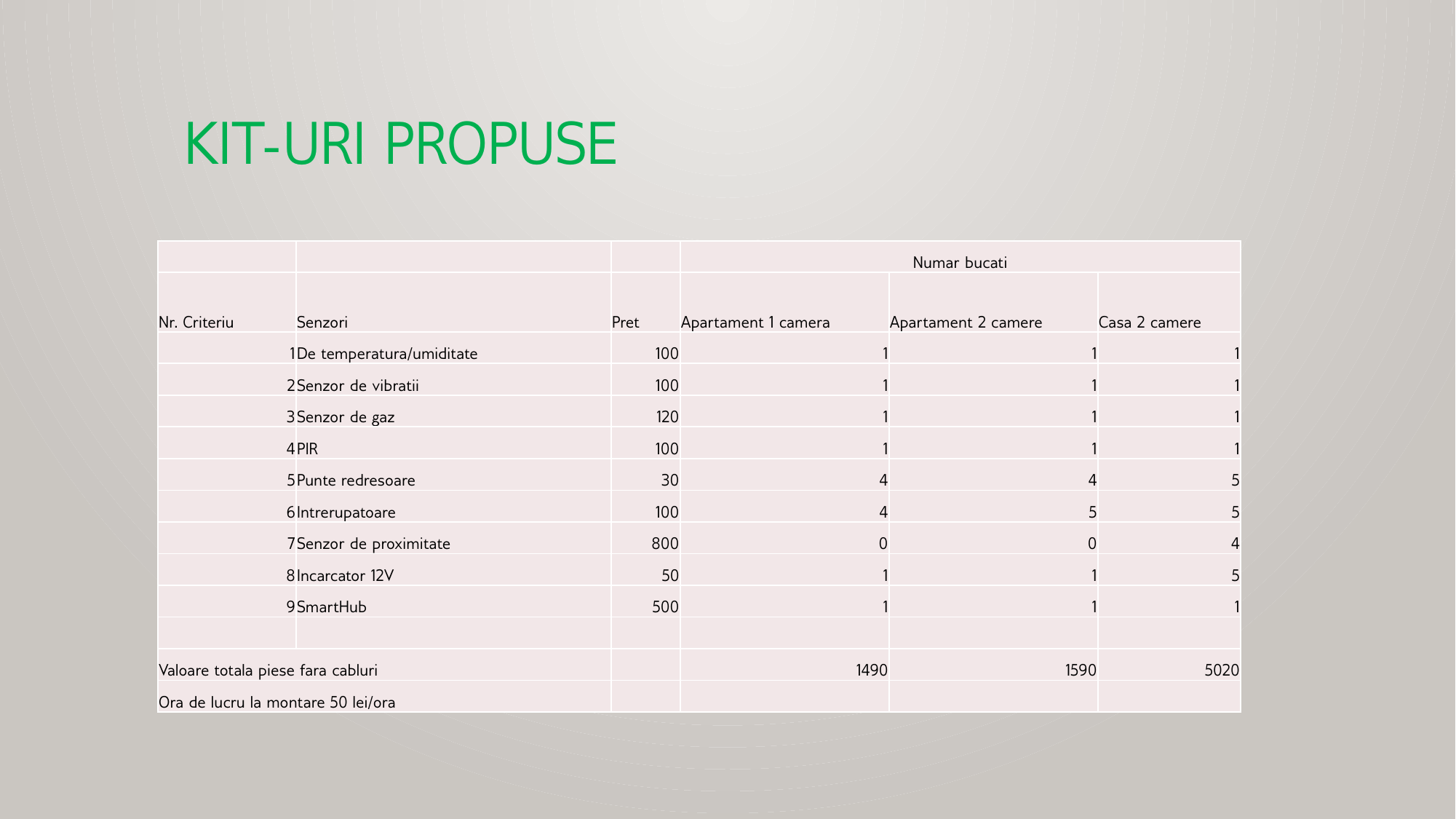

# Kit-uri propuse
|  |  |  | Numar bucati |  |  |
| --- | --- | --- | --- | --- | --- |
| Nr. Criteriu | Senzori | Pret | Apartament 1 camera | Apartament 2 camere | Casa 2 camere |
| 1 | De temperatura/umiditate | 100 | 1 | 1 | 1 |
| 2 | Senzor de vibratii | 100 | 1 | 1 | 1 |
| 3 | Senzor de gaz | 120 | 1 | 1 | 1 |
| 4 | PIR | 100 | 1 | 1 | 1 |
| 5 | Punte redresoare | 30 | 4 | 4 | 5 |
| 6 | Intrerupatoare | 100 | 4 | 5 | 5 |
| 7 | Senzor de proximitate | 800 | 0 | 0 | 4 |
| 8 | Incarcator 12V | 50 | 1 | 1 | 5 |
| 9 | SmartHub | 500 | 1 | 1 | 1 |
|  |  |  |  |  |  |
| Valoare totala piese fara cabluri |  |  | 1490 | 1590 | 5020 |
| Ora de lucru la montare 50 lei/ora |  |  |  |  |  |